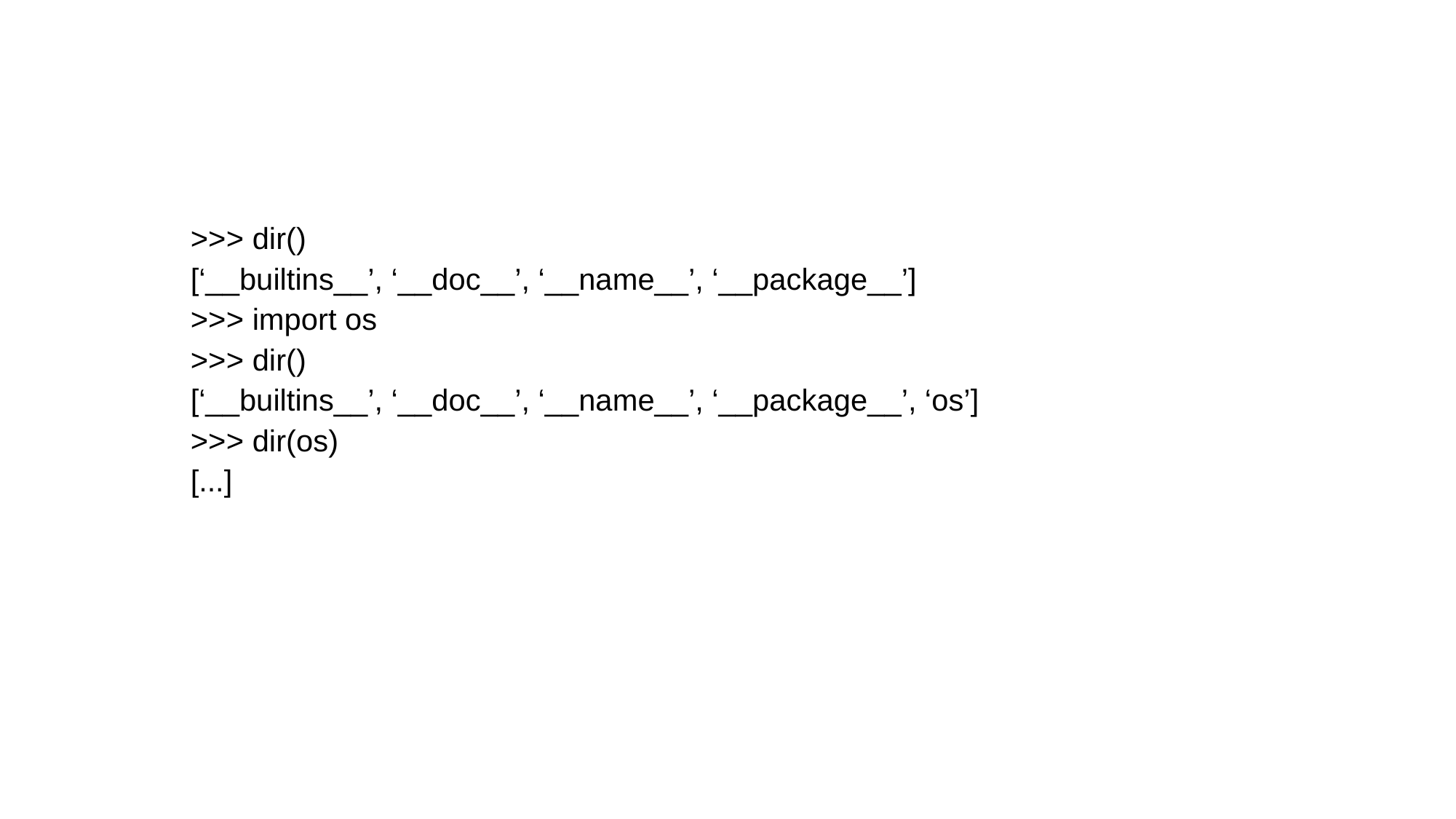

#
>>> dir()
[‘__builtins__’, ‘__doc__’, ‘__name__’, ‘__package__’]
>>> import os
>>> dir()
[‘__builtins__’, ‘__doc__’, ‘__name__’, ‘__package__’, ‘os’]
>>> dir(os)
[...]